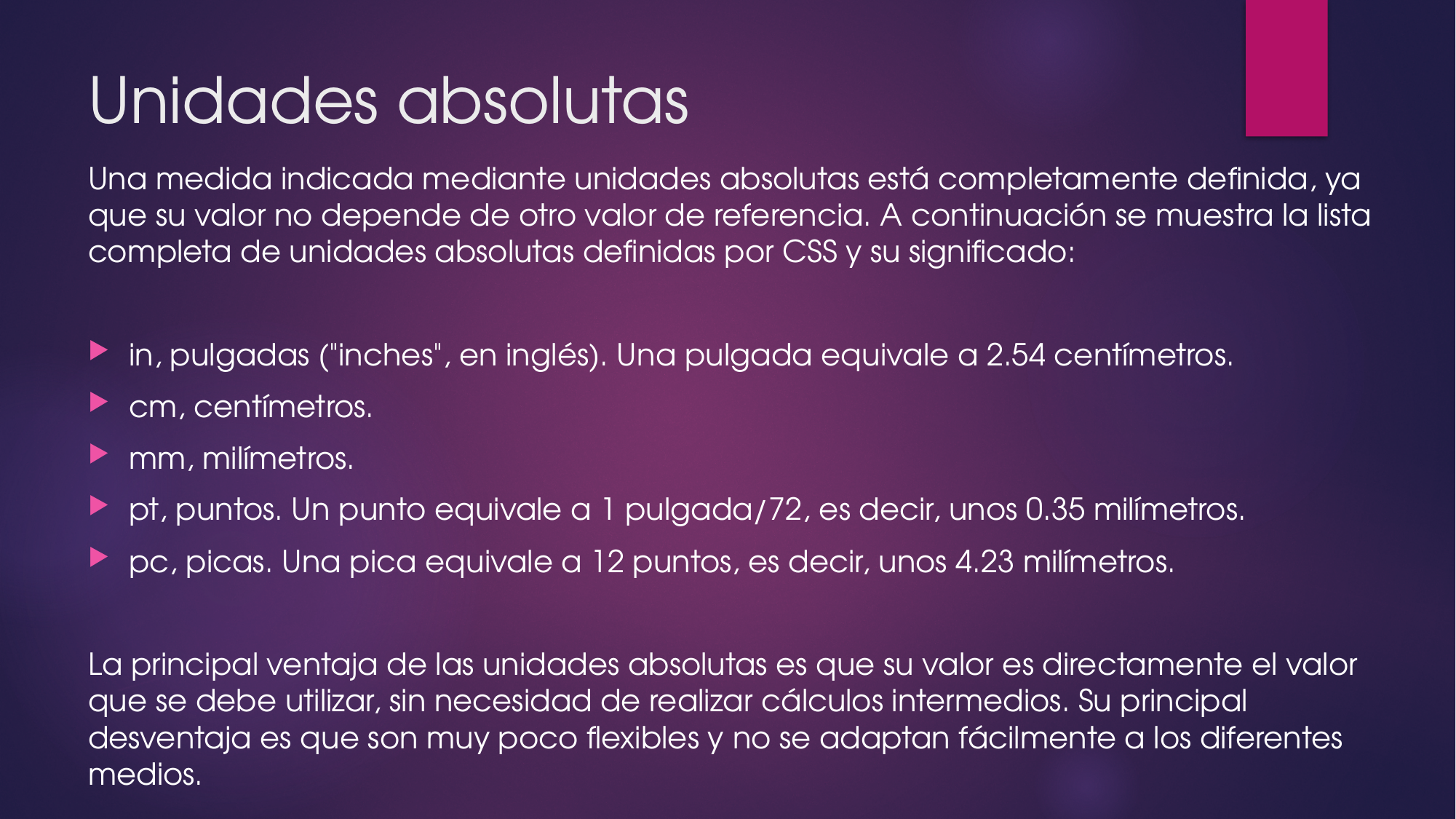

# Unidades absolutas
Una medida indicada mediante unidades absolutas está completamente definida, ya que su valor no depende de otro valor de referencia. A continuación se muestra la lista completa de unidades absolutas definidas por CSS y su significado:

in, pulgadas ("inches", en inglés). Una pulgada equivale a 2.54 centímetros.
cm, centímetros.
mm, milímetros.
pt, puntos. Un punto equivale a 1 pulgada/72, es decir, unos 0.35 milímetros.
pc, picas. Una pica equivale a 12 puntos, es decir, unos 4.23 milímetros.

La principal ventaja de las unidades absolutas es que su valor es directamente el valor que se debe utilizar, sin necesidad de realizar cálculos intermedios. Su principal desventaja es que son muy poco flexibles y no se adaptan fácilmente a los diferentes medios.